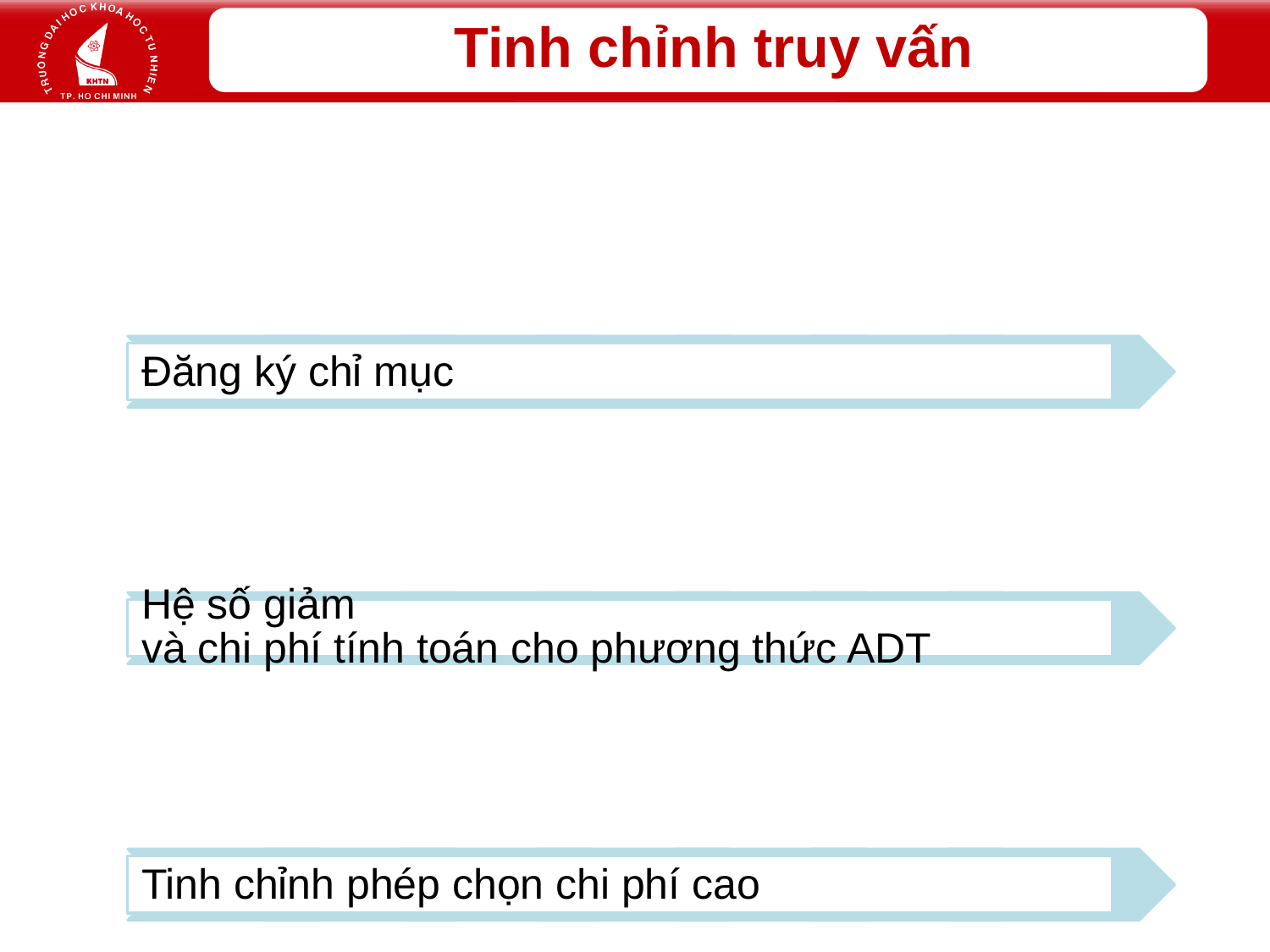

# Tinh chỉnh truy vấn
Đăng ký chỉ mục
Hệ số giảm
và chi phí tính toán cho phương thức ADT
Tinh chỉnh phép chọn chi phí cao